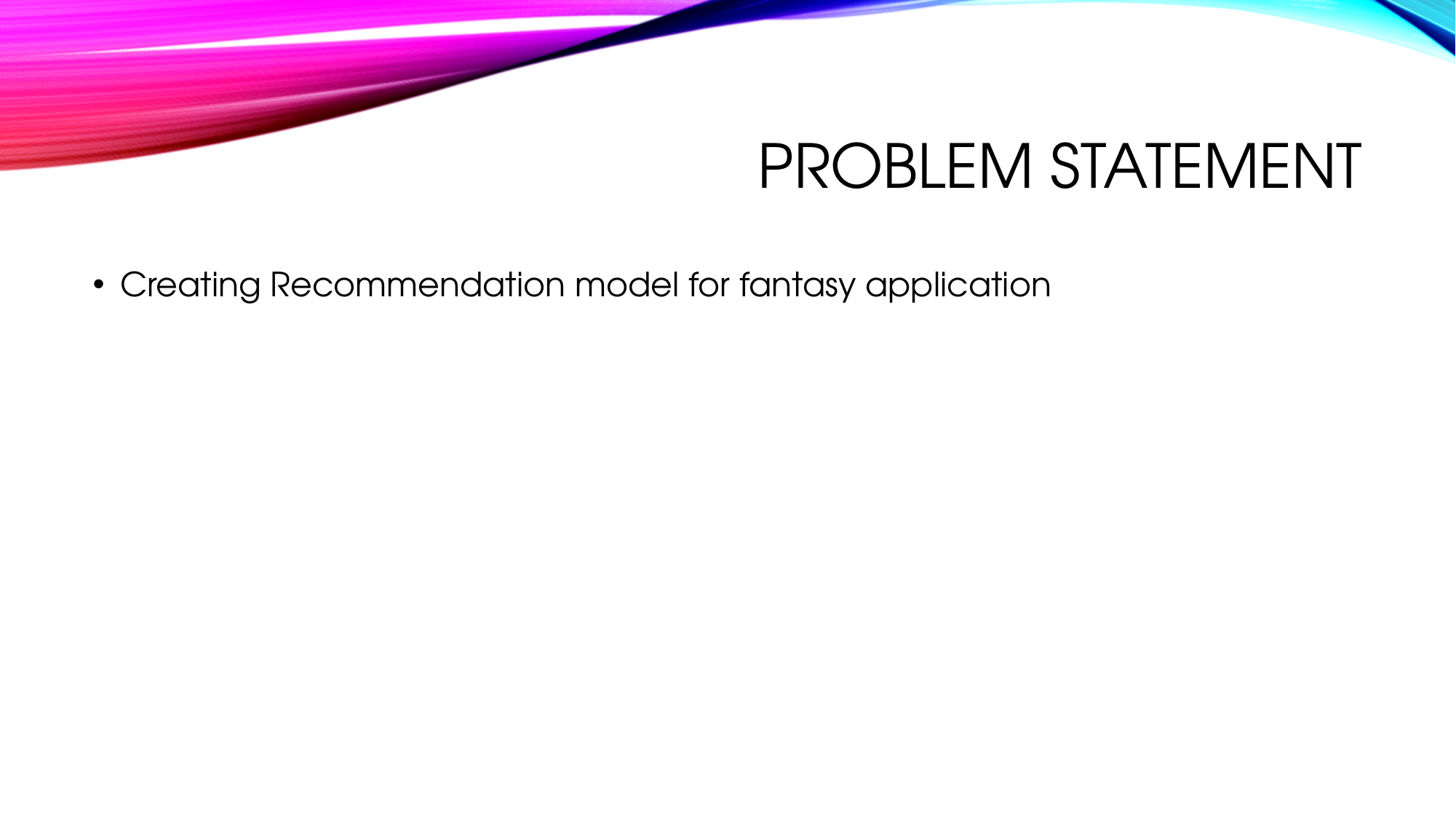

# Problem Statement
Creating Recommendation model for fantasy application